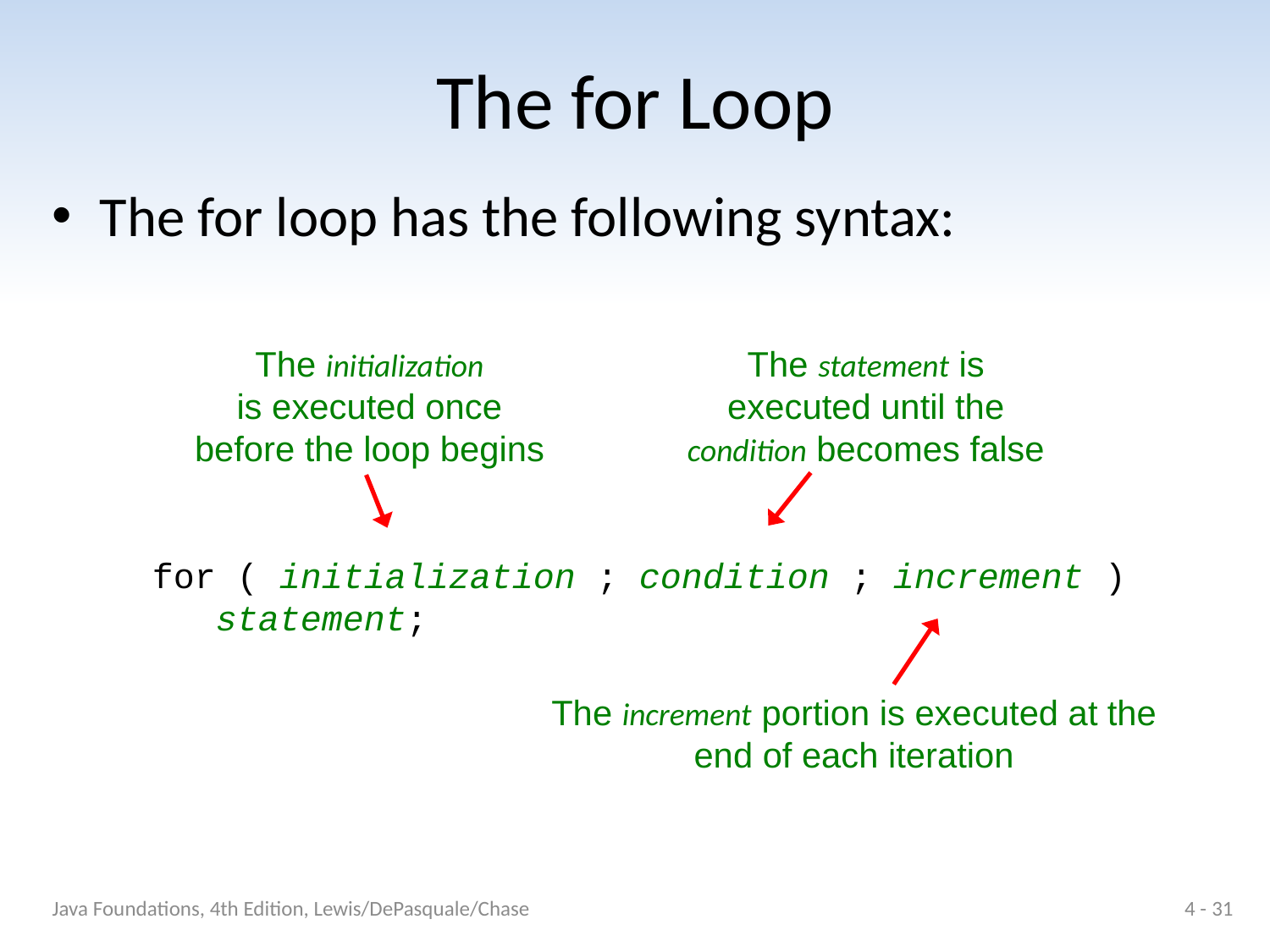

# The for Loop
The for loop has the following syntax:
The initialization
is executed once
before the loop begins

The statement is
executed until the
condition becomes false

for ( initialization ; condition ; increment )
   statement;

The increment portion is executed at the end of each iteration
Java Foundations, 4th Edition, Lewis/DePasquale/Chase
4 - 31